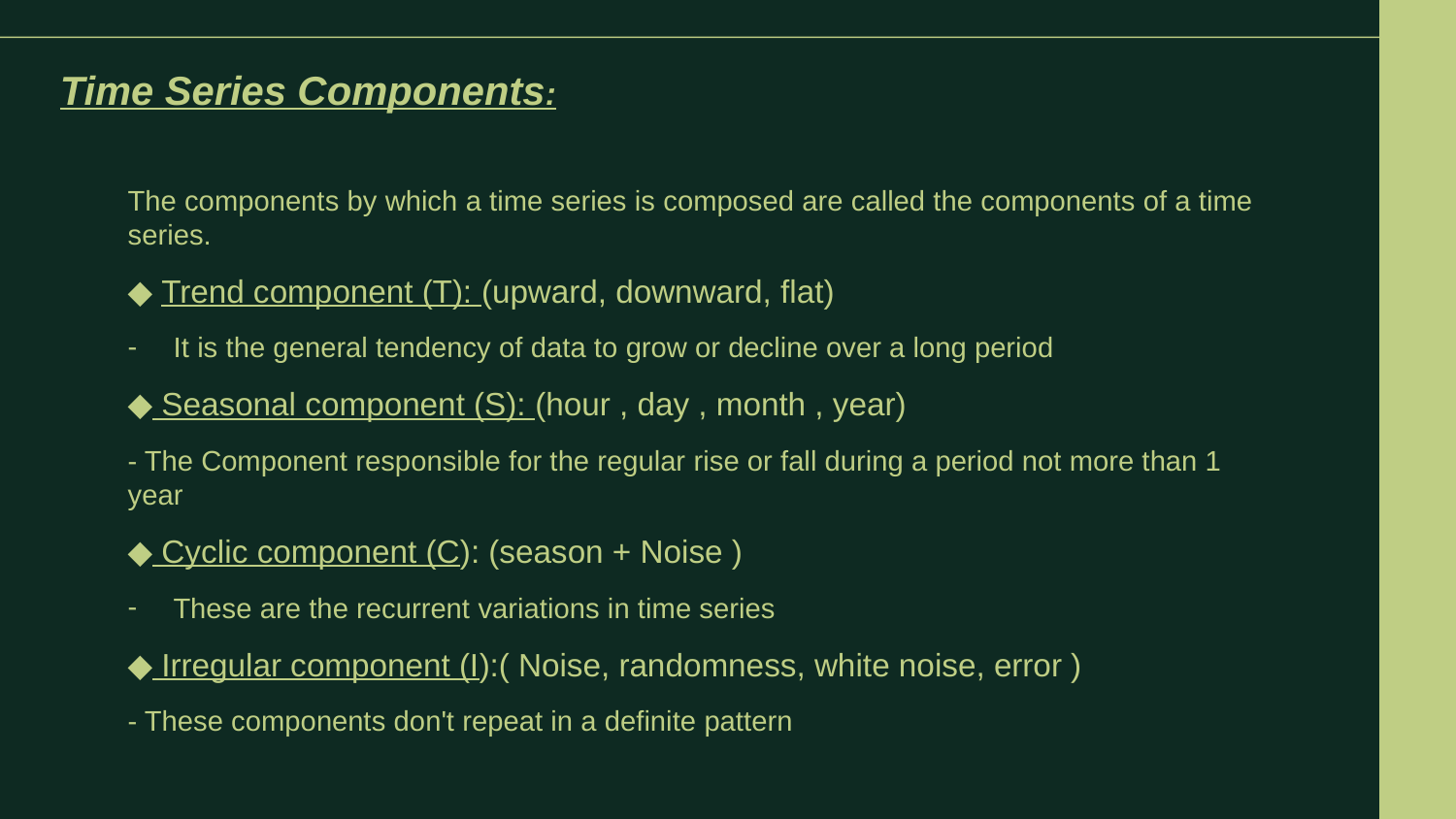

# Time Series Components:
The components by which a time series is composed are called the components of a time series.
◆ Trend component (T): (upward, downward, flat)
It is the general tendency of data to grow or decline over a long period
◆ Seasonal component (S): (hour , day , month , year)
- The Component responsible for the regular rise or fall during a period not more than 1 year
◆ Cyclic component (C): (season + Noise )
These are the recurrent variations in time series
◆ Irregular component (I):( Noise, randomness, white noise, error )
- These components don't repeat in a definite pattern